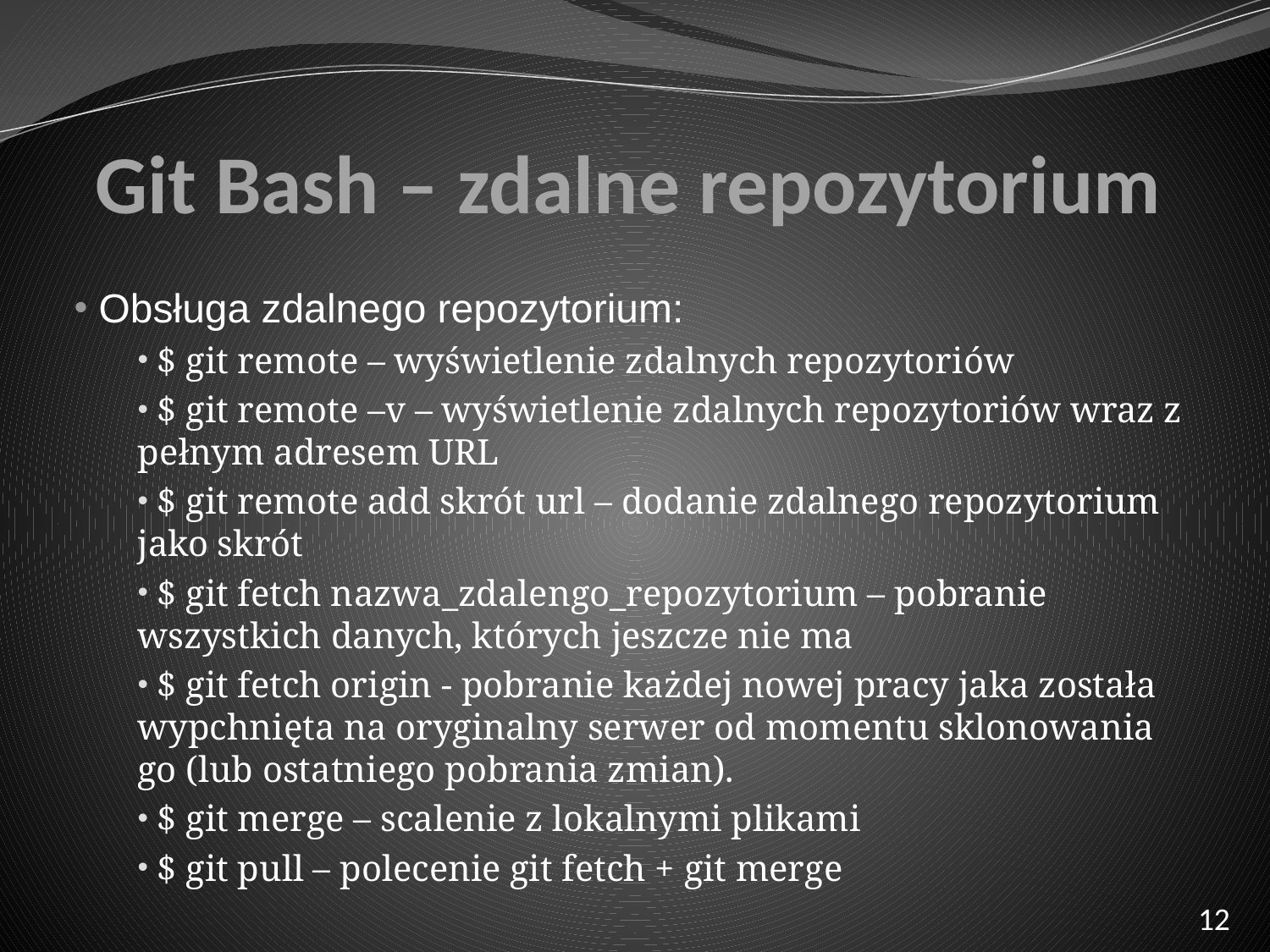

# Git Bash – zdalne repozytorium
 Obsługa zdalnego repozytorium:
 $ git remote – wyświetlenie zdalnych repozytoriów
 $ git remote –v – wyświetlenie zdalnych repozytoriów wraz z pełnym adresem URL
 $ git remote add skrót url – dodanie zdalnego repozytorium jako skrót
 $ git fetch nazwa_zdalengo_repozytorium – pobranie wszystkich danych, których jeszcze nie ma
 $ git fetch origin - pobranie każdej nowej pracy jaka została wypchnięta na oryginalny serwer od momentu sklonowania go (lub ostatniego pobrania zmian).
 $ git merge – scalenie z lokalnymi plikami
 $ git pull – polecenie git fetch + git merge
12